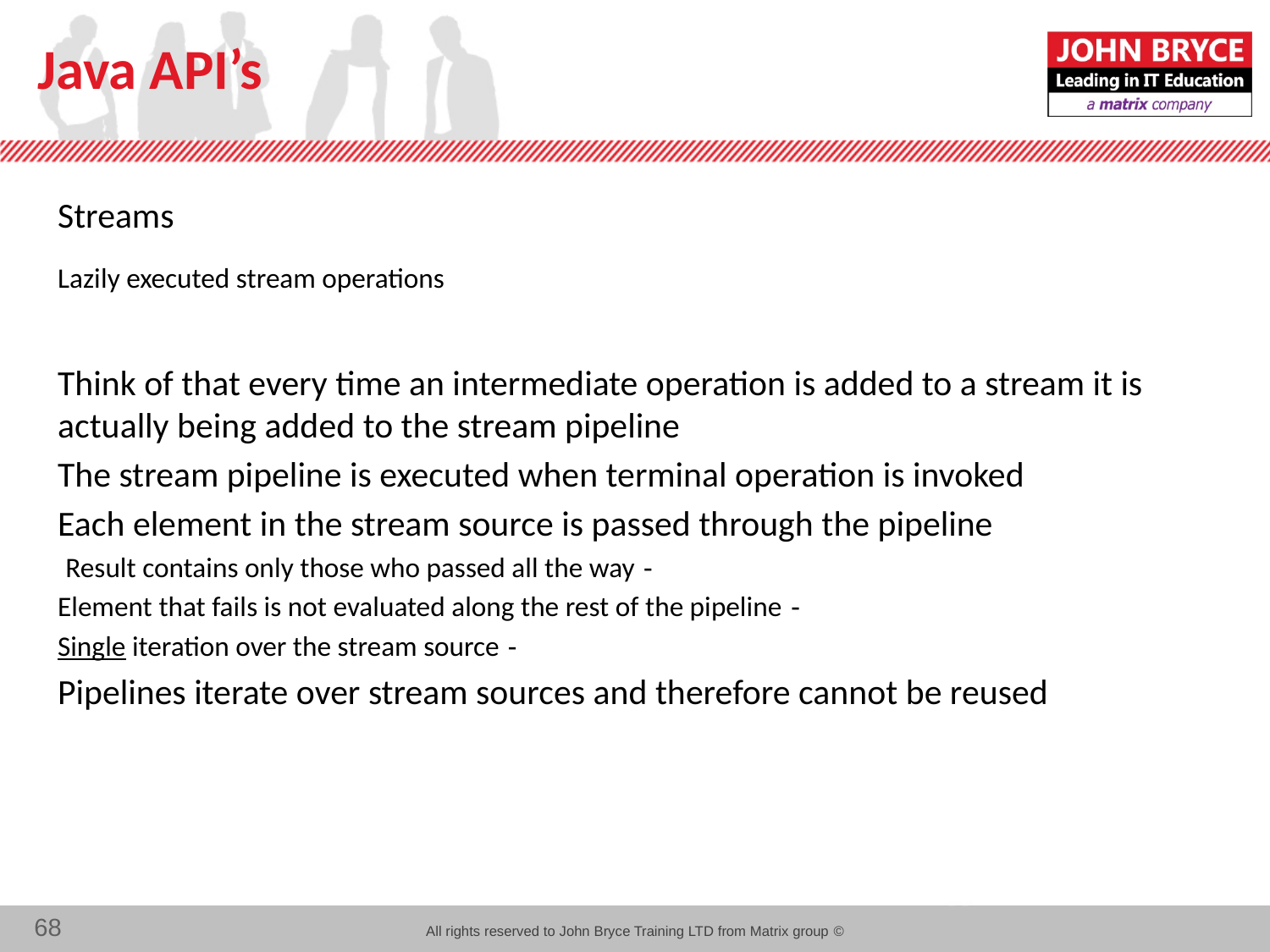

# Java API’s
Streams

Lazily executed stream operations

Think of that every time an intermediate operation is added to a stream it is actually being added to the stream pipeline
The stream pipeline is executed when terminal operation is invoked
Each element in the stream source is passed through the pipeline
- Result contains only those who passed all the way
- Element that fails is not evaluated along the rest of the pipeline
- Single iteration over the stream source
Pipelines iterate over stream sources and therefore cannot be reused